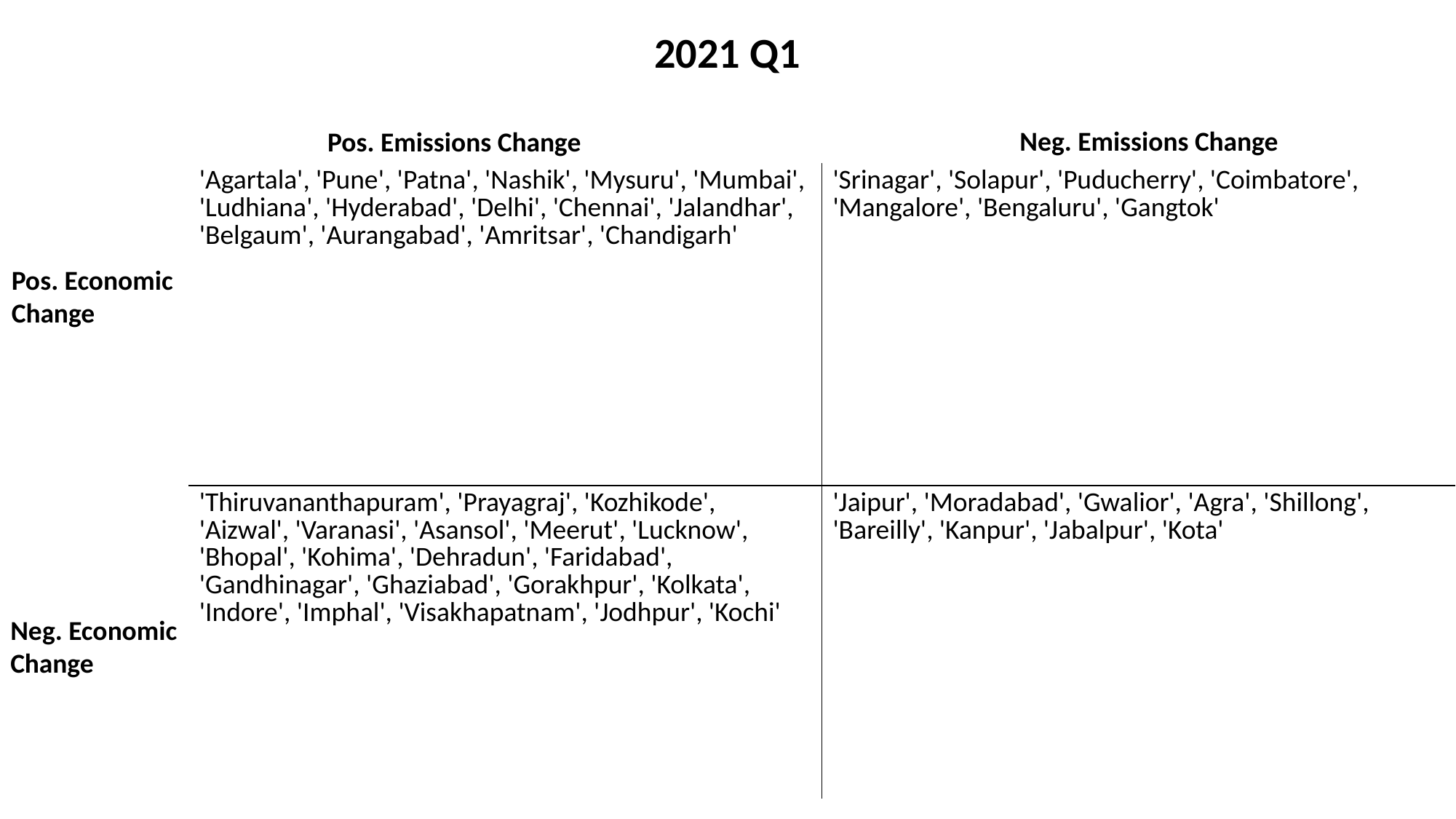

2021 Q1
Neg. Emissions Change
Pos. Emissions Change
| 'Agartala', 'Pune', 'Patna', 'Nashik', 'Mysuru', 'Mumbai', 'Ludhiana', 'Hyderabad', 'Delhi', 'Chennai', 'Jalandhar', 'Belgaum', 'Aurangabad', 'Amritsar', 'Chandigarh' | 'Srinagar', 'Solapur', 'Puducherry', 'Coimbatore', 'Mangalore', 'Bengaluru', 'Gangtok' |
| --- | --- |
| 'Thiruvananthapuram', 'Prayagraj', 'Kozhikode', 'Aizwal', 'Varanasi', 'Asansol', 'Meerut', 'Lucknow', 'Bhopal', 'Kohima', 'Dehradun', 'Faridabad', 'Gandhinagar', 'Ghaziabad', 'Gorakhpur', 'Kolkata', 'Indore', 'Imphal', 'Visakhapatnam', 'Jodhpur', 'Kochi' | 'Jaipur', 'Moradabad', 'Gwalior', 'Agra', 'Shillong', 'Bareilly', 'Kanpur', 'Jabalpur', 'Kota' |
Pos. Economic
Change
Neg. Economic
Change